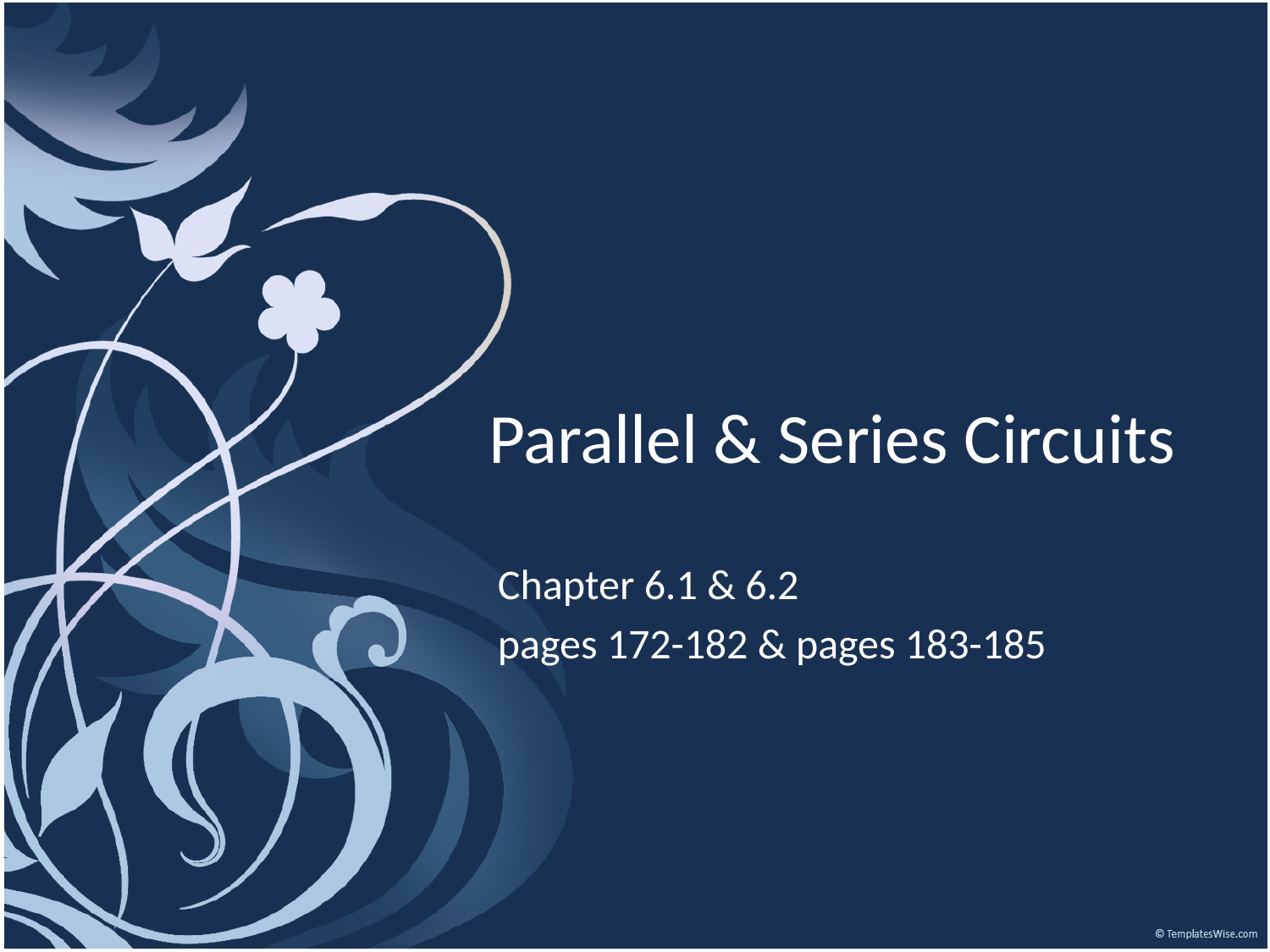

# Parallel & Series Circuits
Chapter 6.1 & 6.2
pages 172-182 & pages 183-185